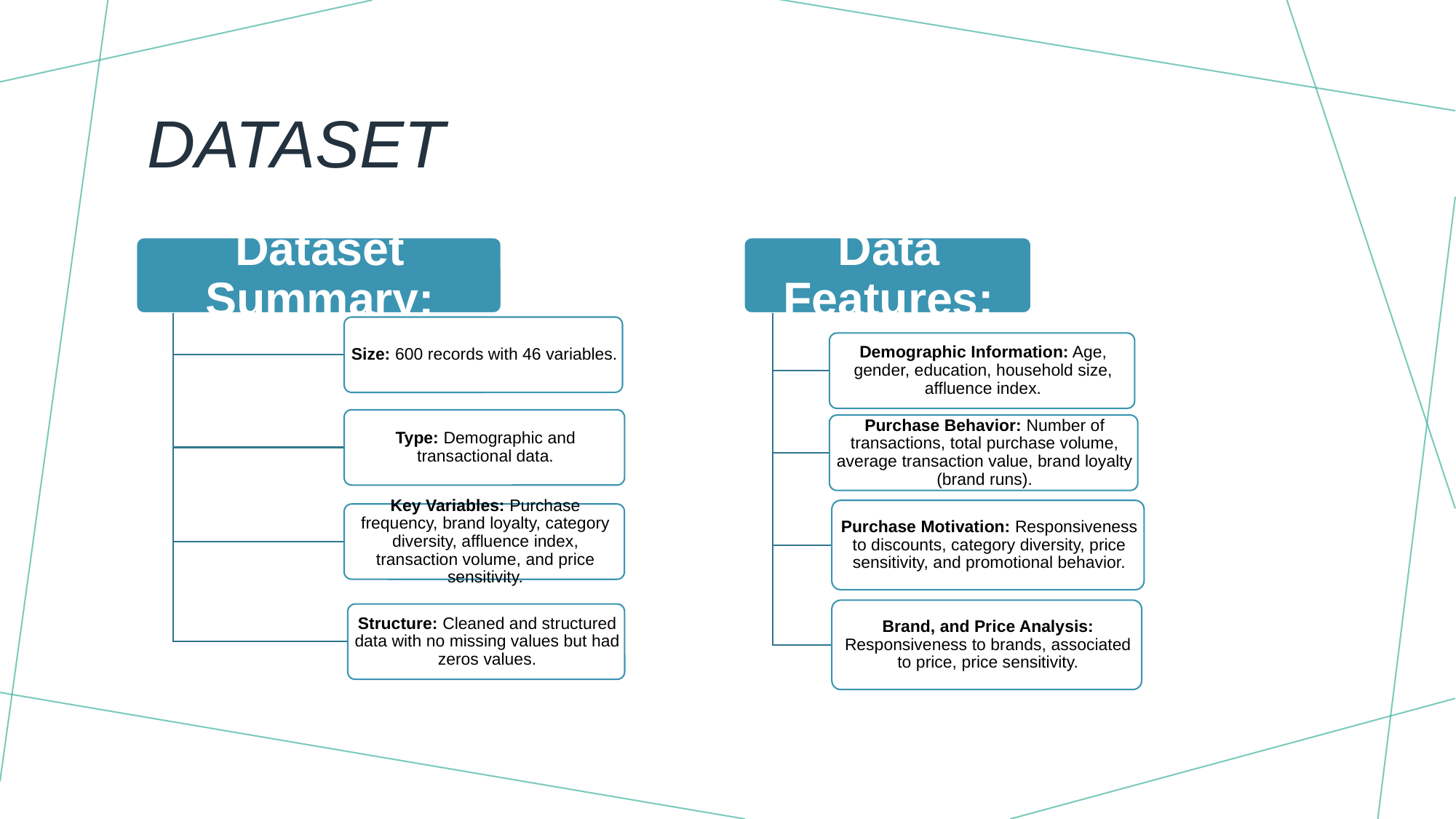

# Dataset
Dataset Summary:
Size: 600 records with 46 variables.
Type: Demographic and transactional data.
Key Variables: Purchase frequency, brand loyalty, category diversity, affluence index, transaction volume, and price sensitivity.
Structure: Cleaned and structured data with no missing values but had zeros values.
Data Features:
Demographic Information: Age, gender, education, household size, affluence index.
Purchase Behavior: Number of transactions, total purchase volume, average transaction value, brand loyalty (brand runs).
Purchase Motivation: Responsiveness to discounts, category diversity, price sensitivity, and promotional behavior.
Brand, and Price Analysis: Responsiveness to brands, associated to price, price sensitivity.